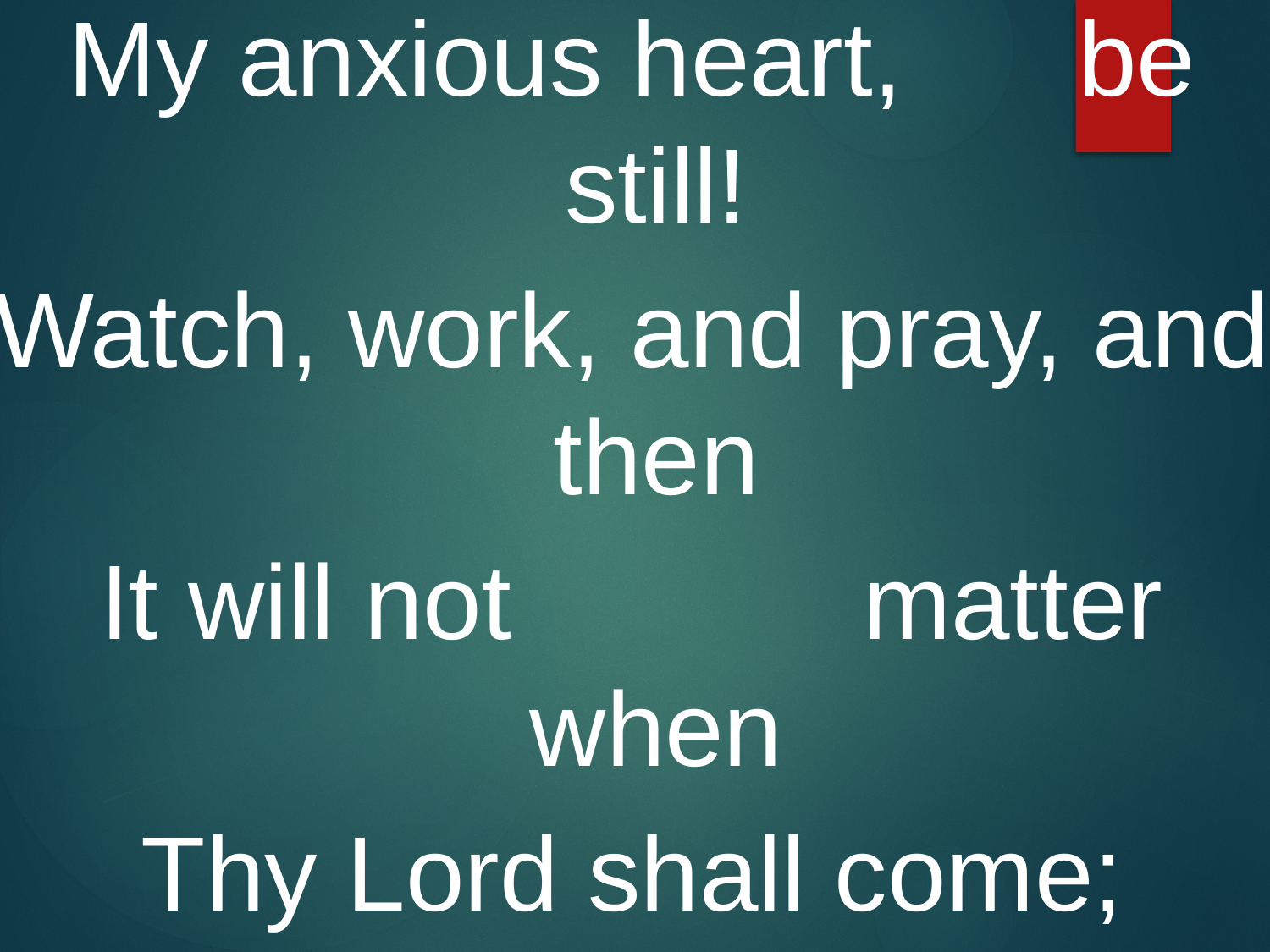

My anxious heart,      be still!
Watch, work, and pray, and then
It will not            matter when
Thy Lord shall come;